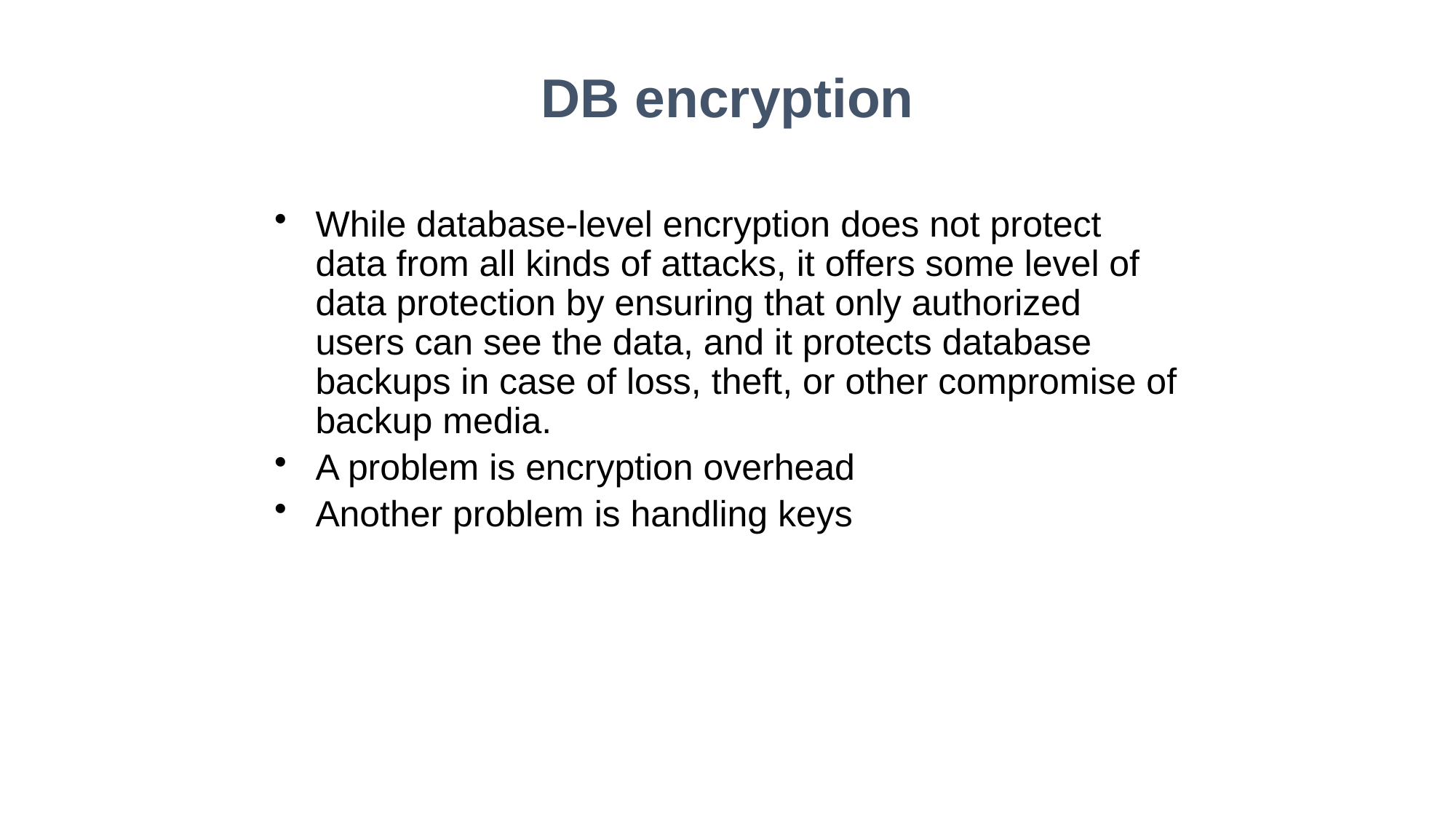

DB encryption
While database-level encryption does not protect data from all kinds of attacks, it offers some level of data protection by ensuring that only authorized users can see the data, and it protects database backups in case of loss, theft, or other compromise of backup media.
A problem is encryption overhead
Another problem is handling keys